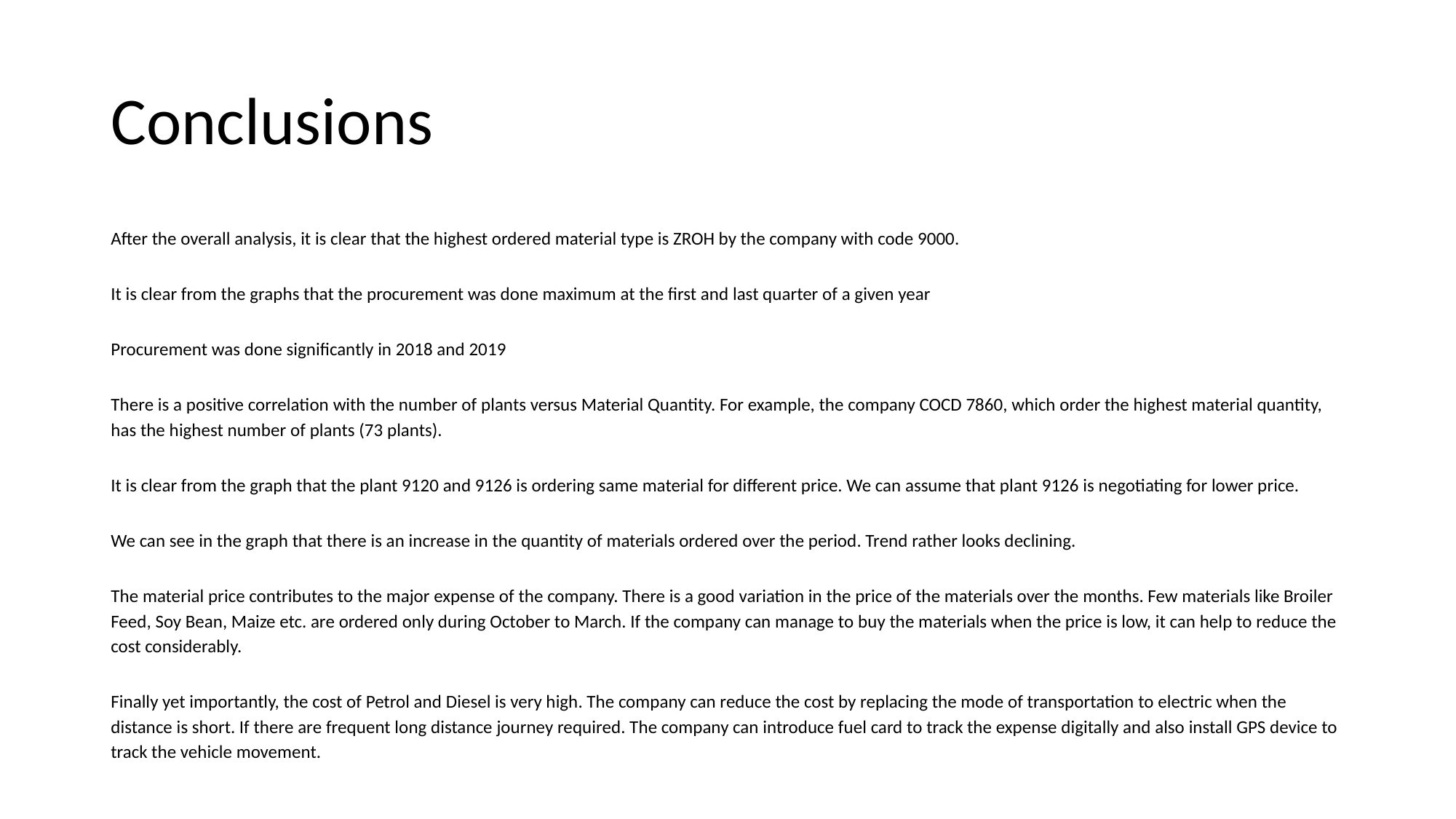

# Conclusions
After the overall analysis, it is clear that the highest ordered material type is ZROH by the company with code 9000.
It is clear from the graphs that the procurement was done maximum at the first and last quarter of a given year
Procurement was done significantly in 2018 and 2019
There is a positive correlation with the number of plants versus Material Quantity. For example, the company COCD 7860, which order the highest material quantity, has the highest number of plants (73 plants).
It is clear from the graph that the plant 9120 and 9126 is ordering same material for different price. We can assume that plant 9126 is negotiating for lower price.
We can see in the graph that there is an increase in the quantity of materials ordered over the period. Trend rather looks declining.
The material price contributes to the major expense of the company. There is a good variation in the price of the materials over the months. Few materials like Broiler Feed, Soy Bean, Maize etc. are ordered only during October to March. If the company can manage to buy the materials when the price is low, it can help to reduce the cost considerably.
Finally yet importantly, the cost of Petrol and Diesel is very high. The company can reduce the cost by replacing the mode of transportation to electric when the distance is short. If there are frequent long distance journey required. The company can introduce fuel card to track the expense digitally and also install GPS device to track the vehicle movement.